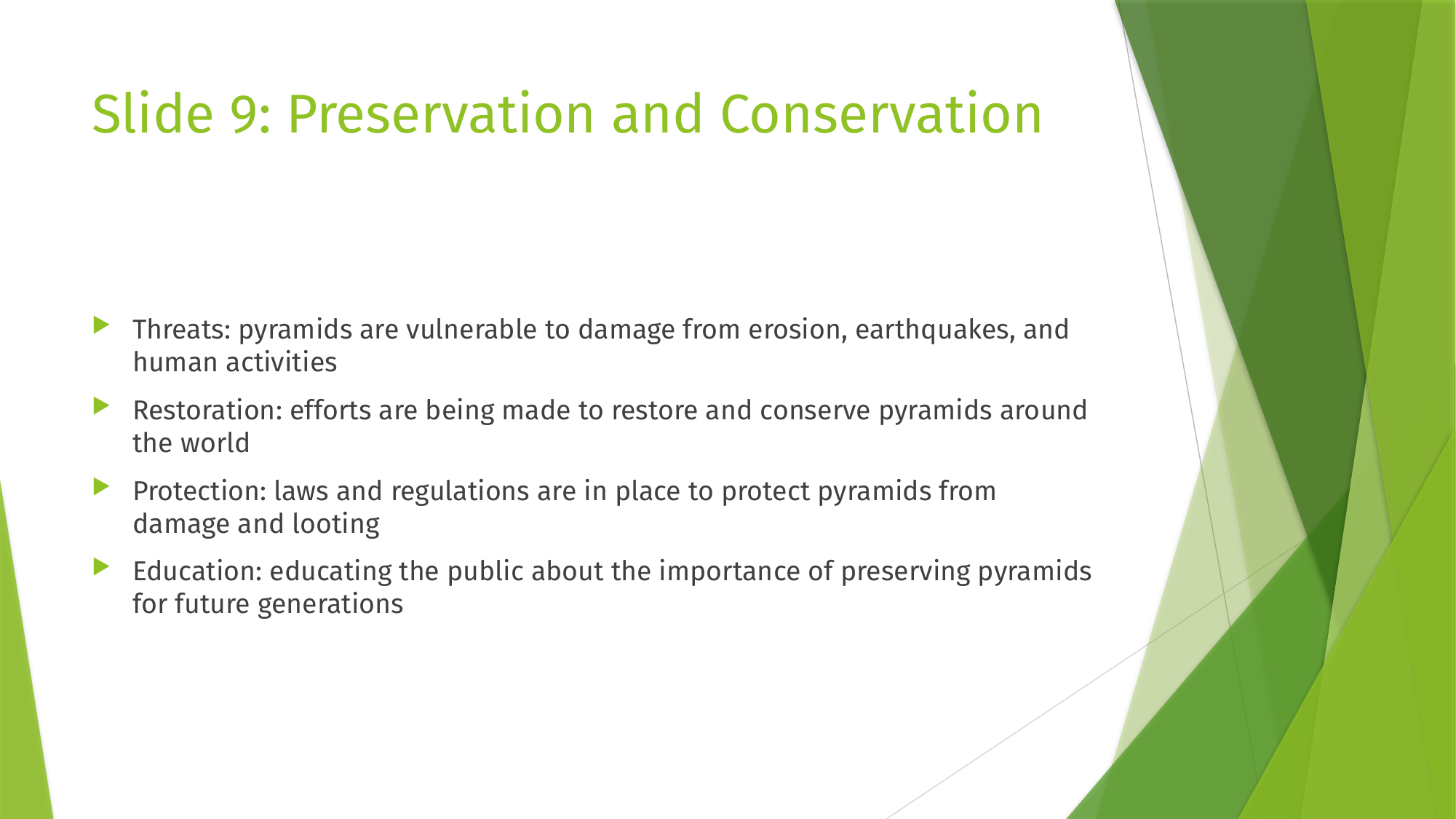

# Slide 9: Preservation and Conservation

Threats: pyramids are vulnerable to damage from erosion, earthquakes, and human activities
Restoration: efforts are being made to restore and conserve pyramids around the world
Protection: laws and regulations are in place to protect pyramids from damage and looting
Education: educating the public about the importance of preserving pyramids for future generations